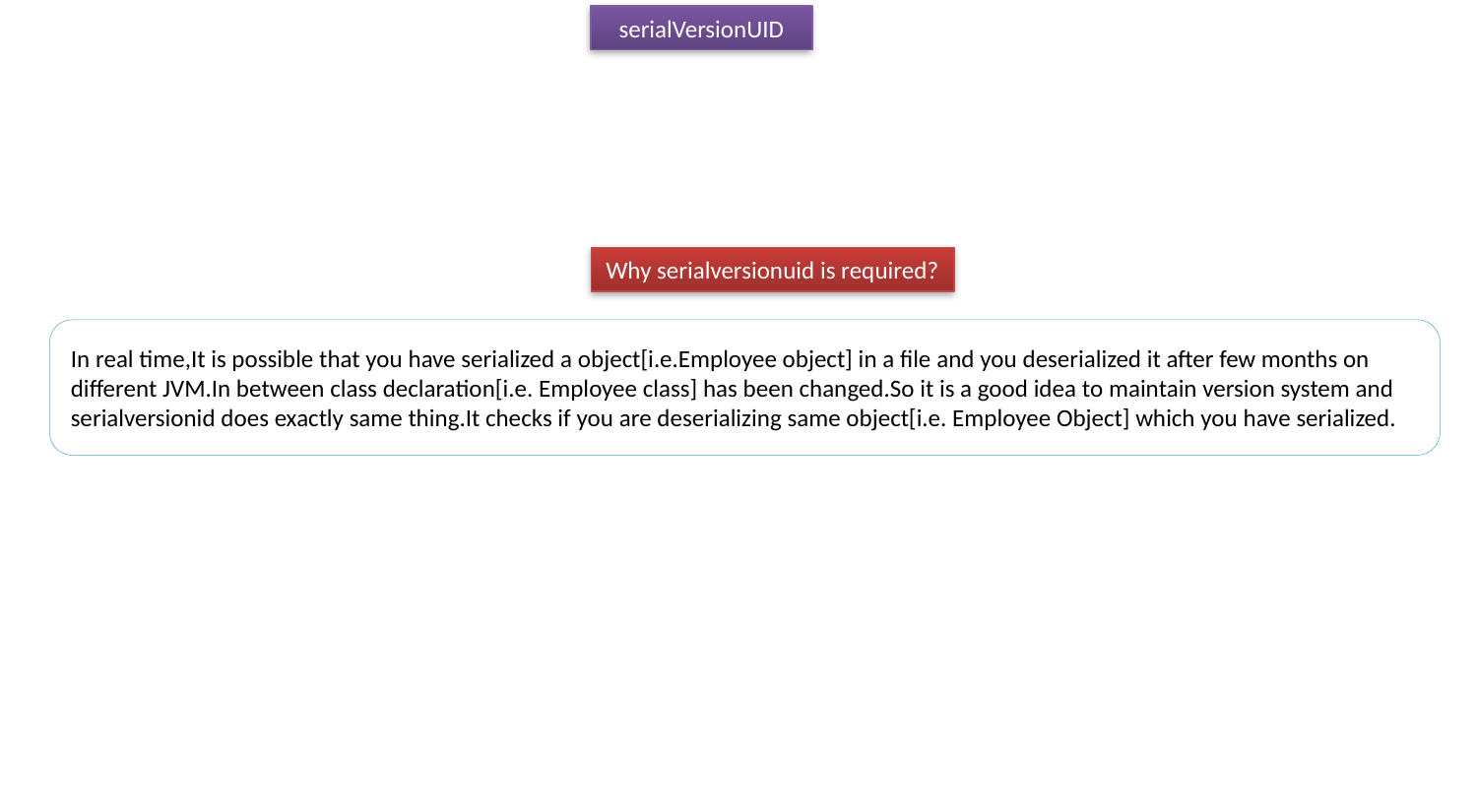

serialVersionUID
Why serialversionuid is required?
In real time,It is possible that you have serialized a object[i.e.Employee object] in a file and you deserialized it after few months on different JVM.In between class declaration[i.e. Employee class] has been changed.So it is a good idea to maintain version system and serialversionid does exactly same thing.It checks if you are deserializing same object[i.e. Employee Object] which you have serialized.